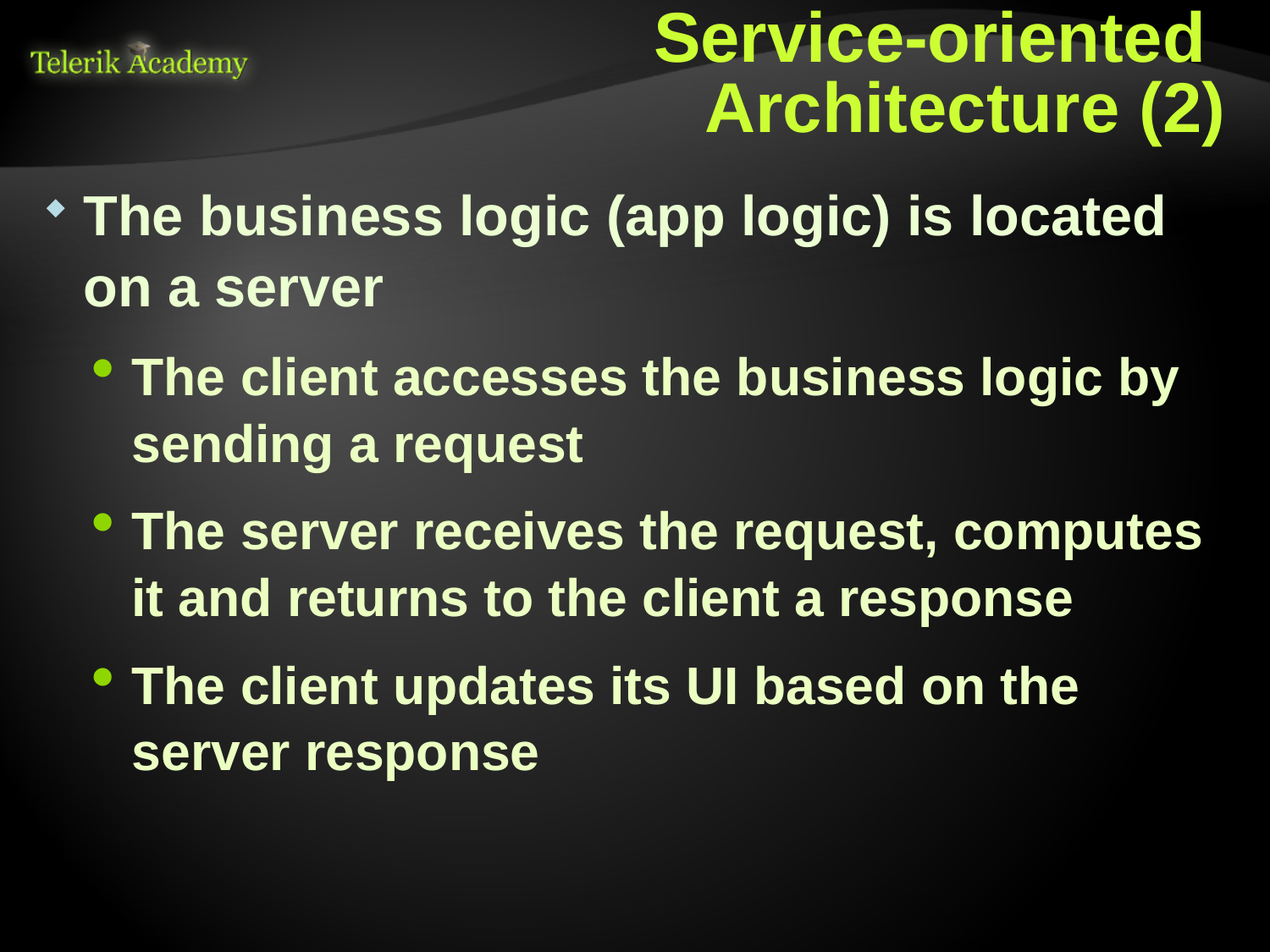

# Service-oriented Architecture (2)
The business logic (app logic) is located on a server
The client accesses the business logic by sending a request
The server receives the request, computes it and returns to the client a response
The client updates its UI based on the server response